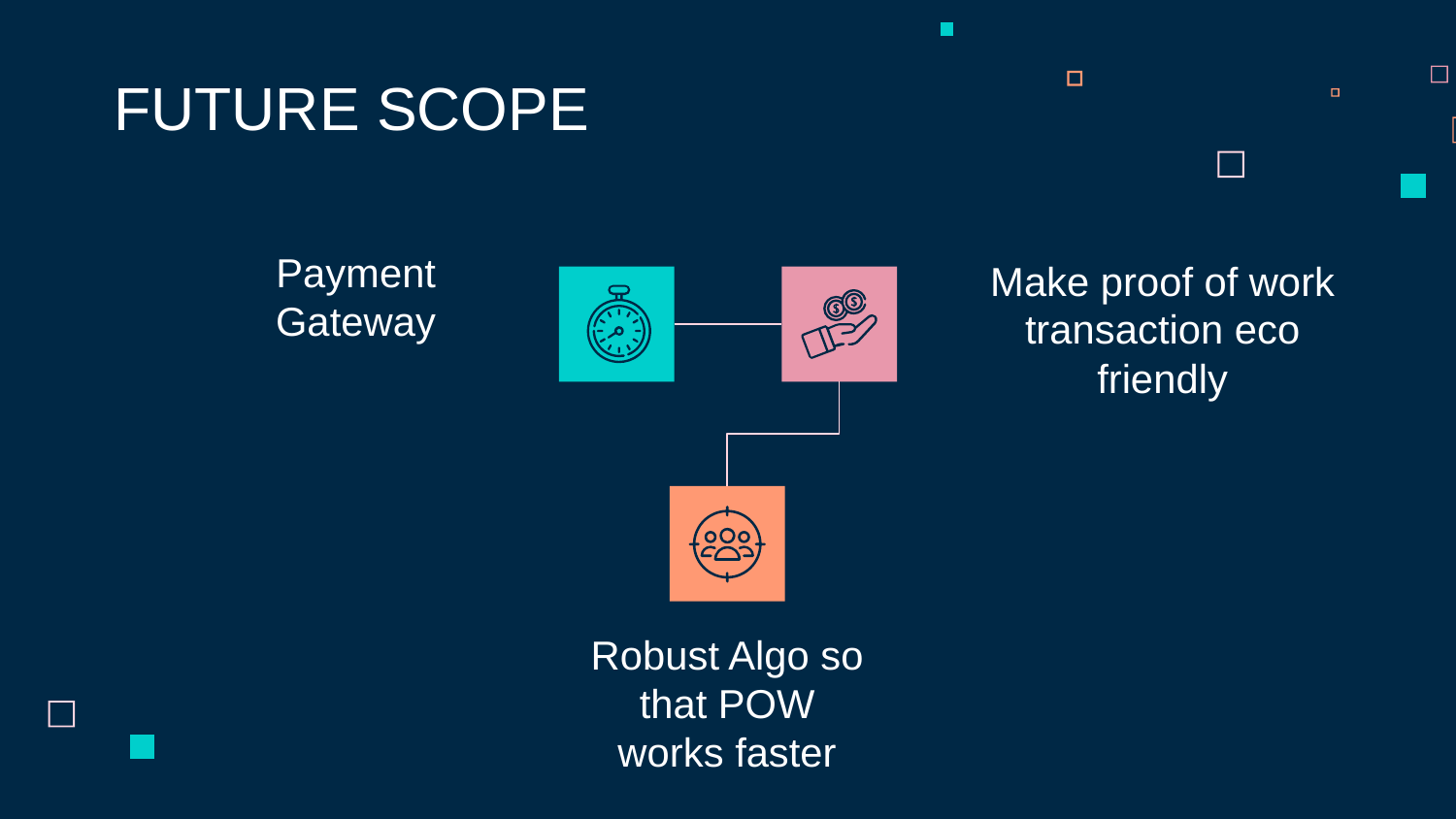

FUTURE SCOPE
# Payment Gateway

Make proof of work transaction eco friendly

Robust Algo so that POW works faster